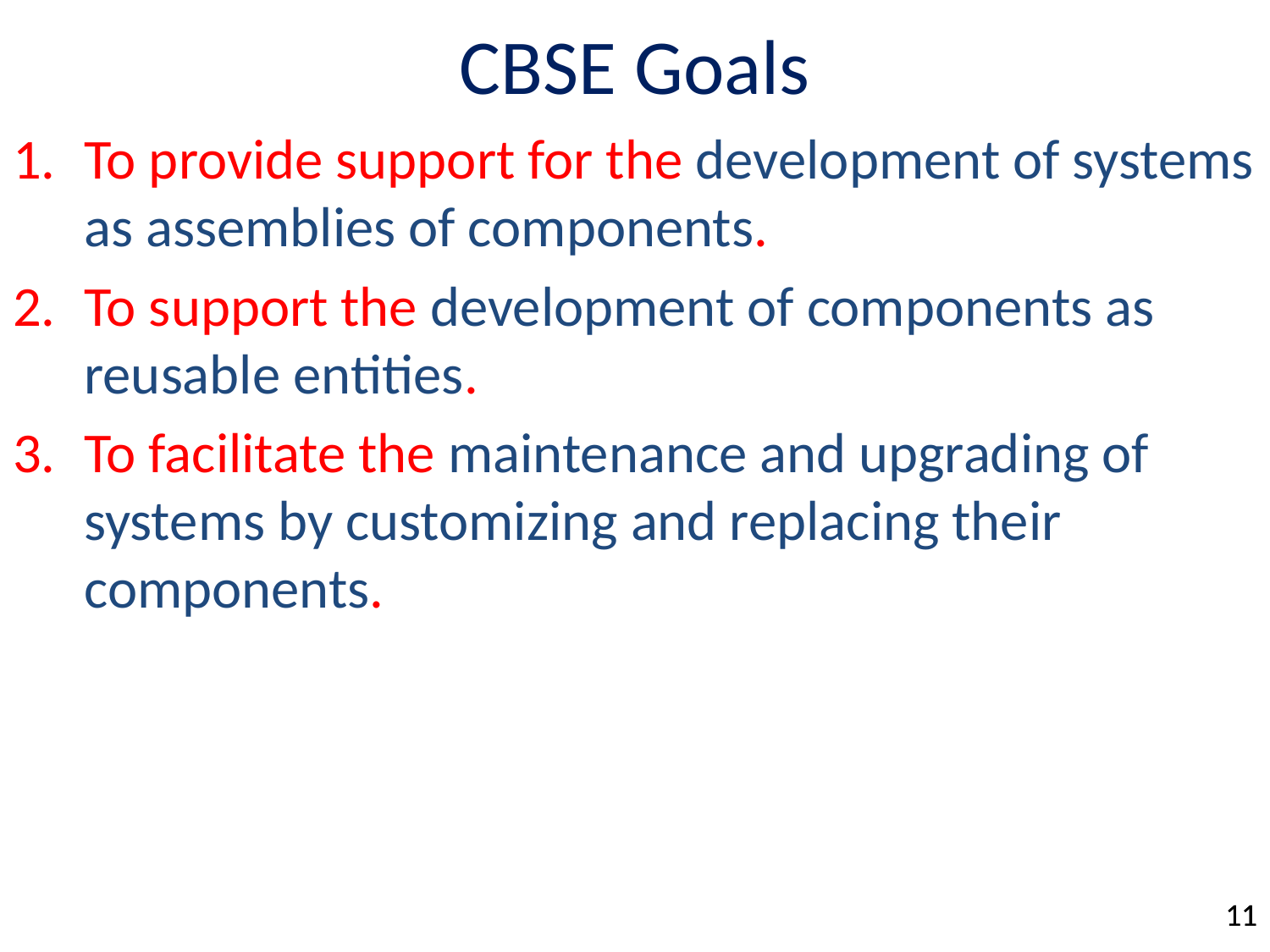

# CBSE Goals
To provide support for the development of systems as assemblies of components.
To support the development of components as reusable entities.
To facilitate the maintenance and upgrading of systems by customizing and replacing their components.